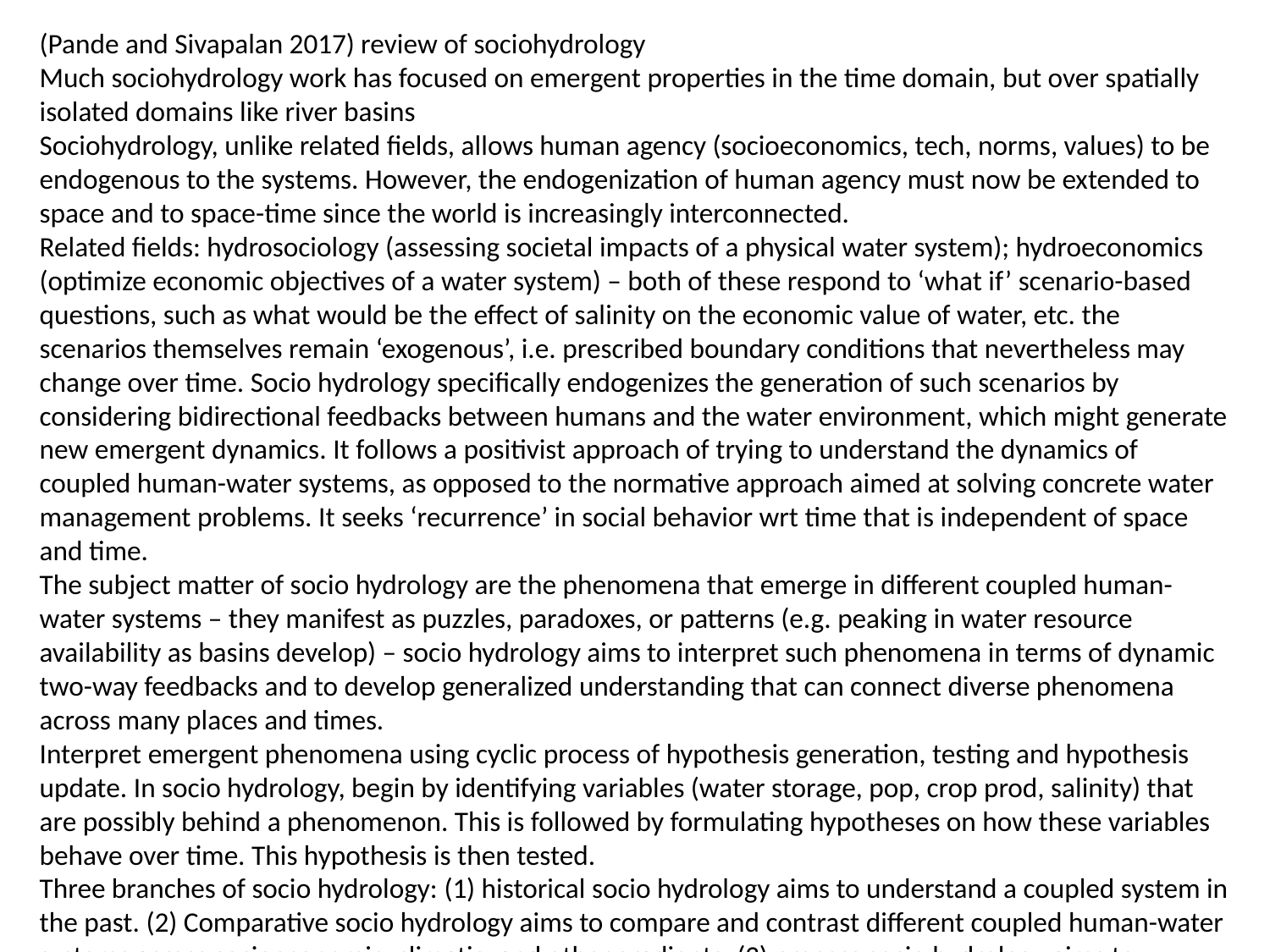

(Pande and Sivapalan 2017) review of sociohydrology
Much sociohydrology work has focused on emergent properties in the time domain, but over spatially isolated domains like river basins
Sociohydrology, unlike related fields, allows human agency (socioeconomics, tech, norms, values) to be endogenous to the systems. However, the endogenization of human agency must now be extended to space and to space-time since the world is increasingly interconnected.
Related fields: hydrosociology (assessing societal impacts of a physical water system); hydroeconomics (optimize economic objectives of a water system) – both of these respond to ‘what if’ scenario-based questions, such as what would be the effect of salinity on the economic value of water, etc. the scenarios themselves remain ‘exogenous’, i.e. prescribed boundary conditions that nevertheless may change over time. Socio hydrology specifically endogenizes the generation of such scenarios by considering bidirectional feedbacks between humans and the water environment, which might generate new emergent dynamics. It follows a positivist approach of trying to understand the dynamics of coupled human-water systems, as opposed to the normative approach aimed at solving concrete water management problems. It seeks ‘recurrence’ in social behavior wrt time that is independent of space and time.
The subject matter of socio hydrology are the phenomena that emerge in different coupled human-water systems – they manifest as puzzles, paradoxes, or patterns (e.g. peaking in water resource availability as basins develop) – socio hydrology aims to interpret such phenomena in terms of dynamic two-way feedbacks and to develop generalized understanding that can connect diverse phenomena across many places and times.
Interpret emergent phenomena using cyclic process of hypothesis generation, testing and hypothesis update. In socio hydrology, begin by identifying variables (water storage, pop, crop prod, salinity) that are possibly behind a phenomenon. This is followed by formulating hypotheses on how these variables behave over time. This hypothesis is then tested.
Three branches of socio hydrology: (1) historical socio hydrology aims to understand a coupled system in the past. (2) Comparative socio hydrology aims to compare and contrast different coupled human-water systems across socioeconomic, climatic, and other gradients. (3) process socio hydrology aims to understand the nature of observed social and hydrological processes to build hypotheses about how different parts of the coupled human-water system may be dynamically interconnected (i.e. theories and models of the positive and negative
Which category does our toy model fit in? process socio hydrology – or just application of the main theories of sociohydrology instead of contributing to socio hydrology knowledge? “Talk to” sociohydrology lit using our results? How about its treatment of emergent properties over time and space?